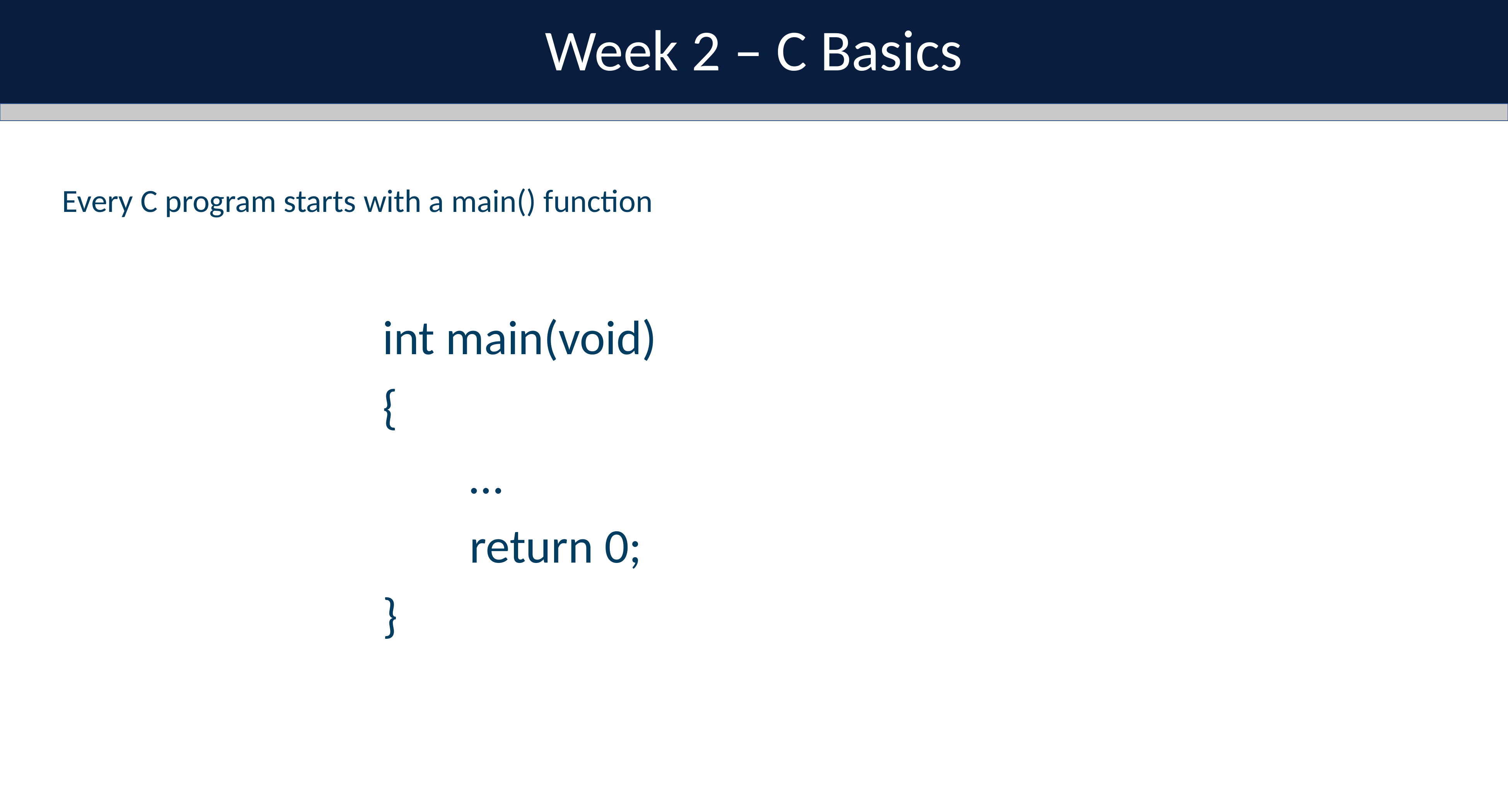

Week 2 – C Basics

Every C program starts with a main() function

int main(void)
{
	…
	return 0;
}